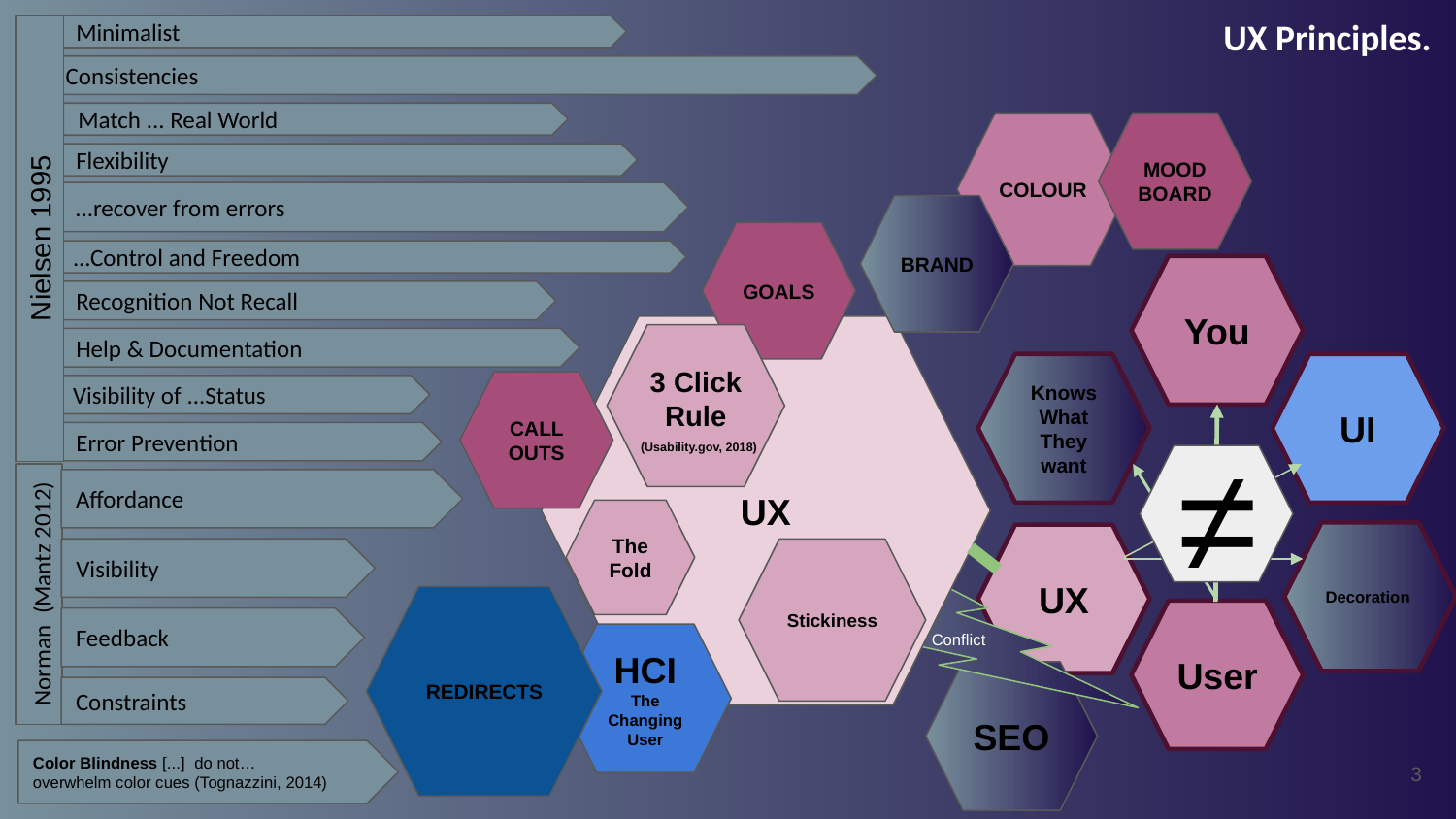

# UX Principles.
Minimalist
Consistencies
Match ... Real World
Flexibility
Nielsen 1995
...Control and Freedom
Recognition Not Recall
Help & Documentation
Visibility of ...Status
Error Prevention
Affordance
Visibility
Norman  (Mantz 2012)
Feedback
Constraints
Color Blindness [...]  do not…
overwhelm color cues (Tognazzini, 2014)
MOOD BOARD
COLOUR
...recover from errors
BRAND
GOALS
You
UX
3 Click Rule

Knows What They want
UI
CALL OUTS
(Usability.gov, 2018)
≠
The Fold
Decoration
UX
Stickiness
Conflict
REDIRECTS
User
HCI
The Changing User
SEO
3